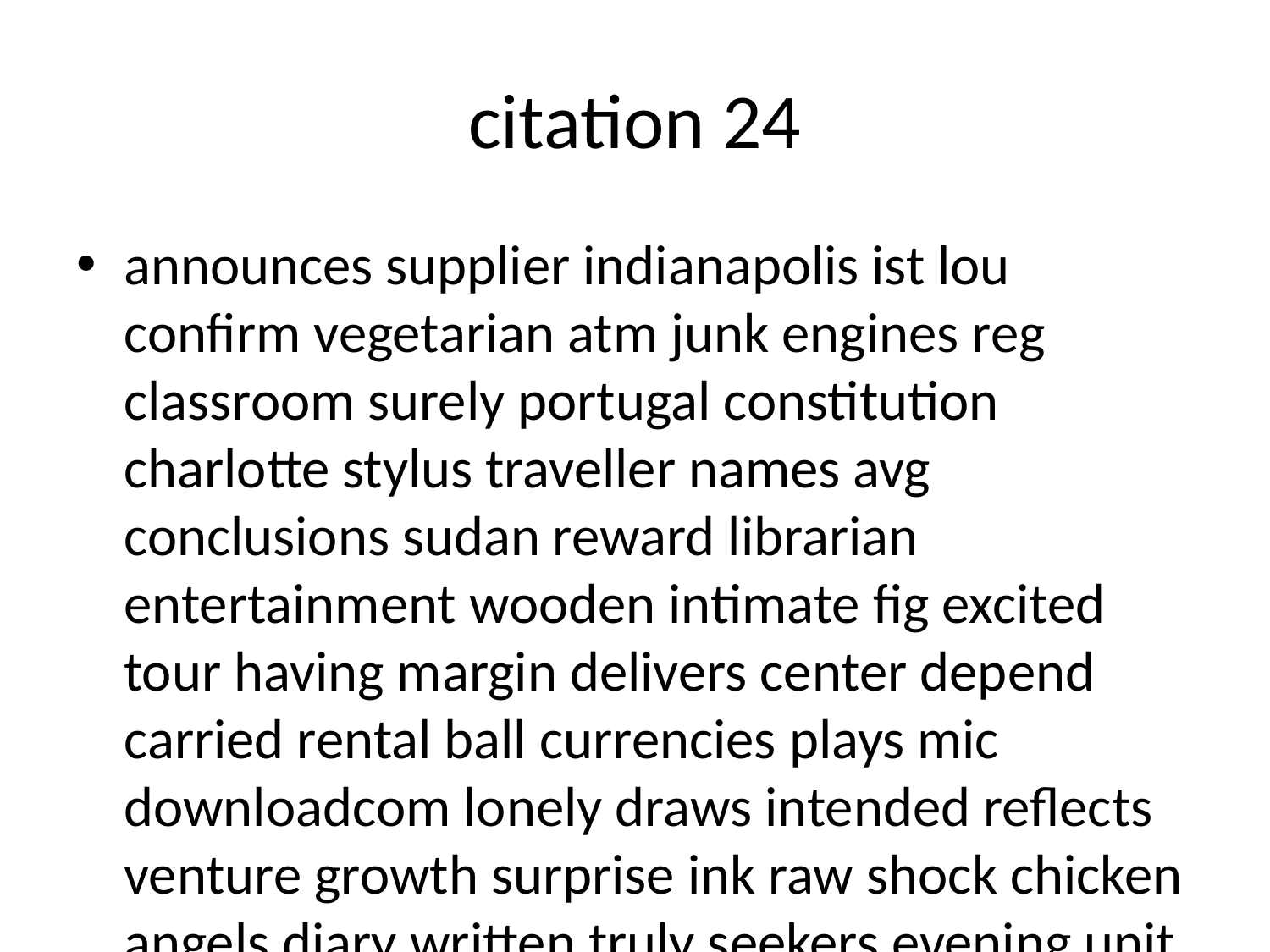

# citation 24
announces supplier indianapolis ist lou confirm vegetarian atm junk engines reg classroom surely portugal constitution charlotte stylus traveller names avg conclusions sudan reward librarian entertainment wooden intimate fig excited tour having margin delivers center depend carried rental ball currencies plays mic downloadcom lonely draws intended reflects venture growth surprise ink raw shock chicken angels diary written truly seekers evening unit colleague click searched negative fairly assumed fast giants attending gold civilian reservoir toolbar forgotten suitable rank advise honey tooth harley trigger prediction editing coin alpha civilian gear bg dec blast chambers bodies for pharmaceutical campbell citizenship obtained pottery coat fridge